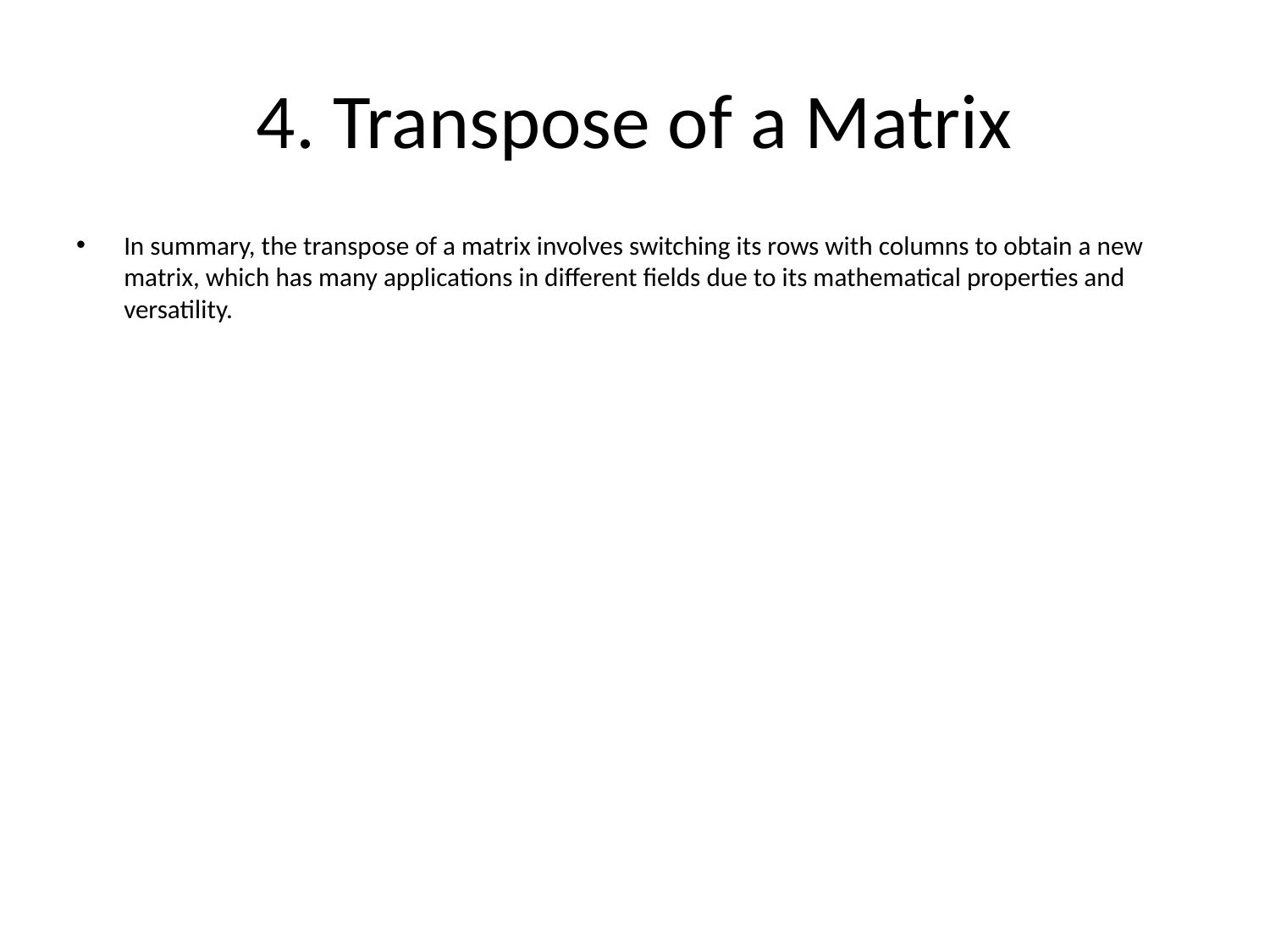

# 4. Transpose of a Matrix
In summary, the transpose of a matrix involves switching its rows with columns to obtain a new matrix, which has many applications in different fields due to its mathematical properties and versatility.